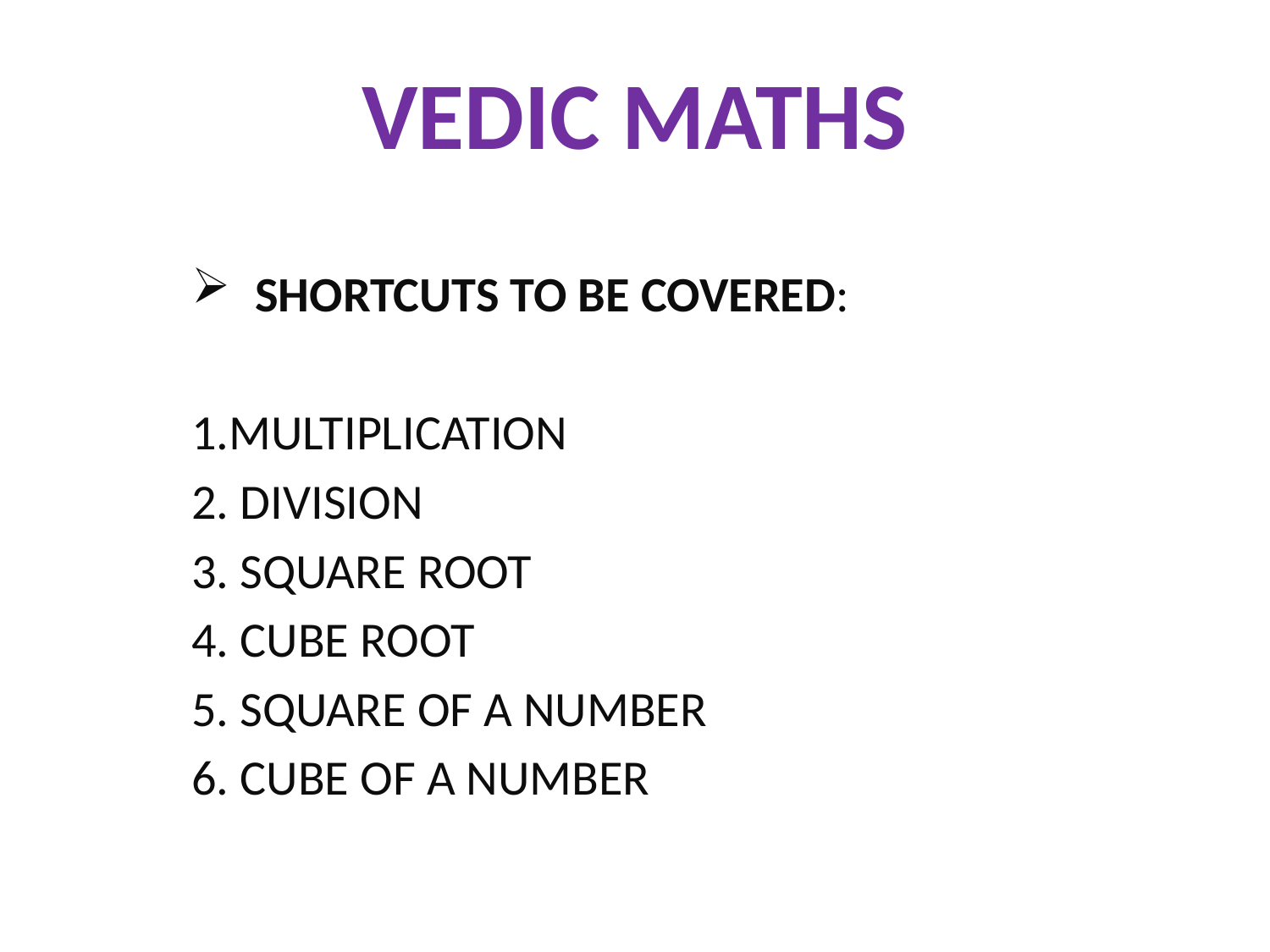

# VEDIC MATHS
SHORTCUTS TO BE COVERED:

1.MULTIPLICATION
2. DIVISION
3. SQUARE ROOT
4. CUBE ROOT
5. SQUARE OF A NUMBER
6. CUBE OF A NUMBER